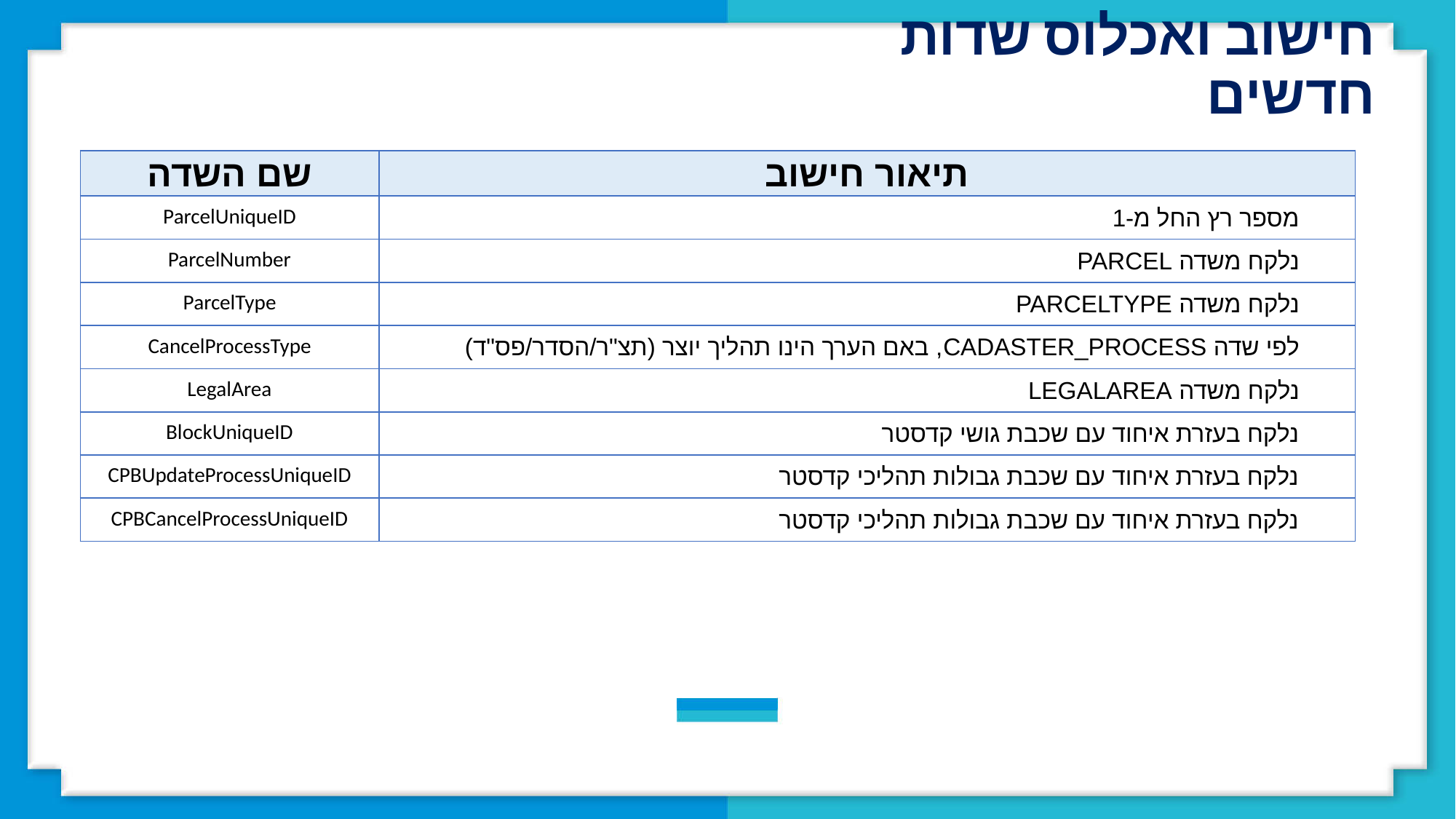

חישוב ואכלוס שדות חדשים
| שם השדה | תיאור חישוב |
| --- | --- |
| ParcelUniqueID | מספר רץ החל מ-1 |
| ParcelNumber | נלקח משדה PARCEL |
| ParcelType | נלקח משדה PARCELTYPE |
| CancelProcessType | לפי שדה CADASTER\_PROCESS, באם הערך הינו תהליך יוצר (תצ"ר/הסדר/פס"ד) |
| LegalArea | נלקח משדה LEGALAREA |
| BlockUniqueID | נלקח בעזרת איחוד עם שכבת גושי קדסטר |
| CPBUpdateProcessUniqueID | נלקח בעזרת איחוד עם שכבת גבולות תהליכי קדסטר |
| CPBCancelProcessUniqueID | נלקח בעזרת איחוד עם שכבת גבולות תהליכי קדסטר |